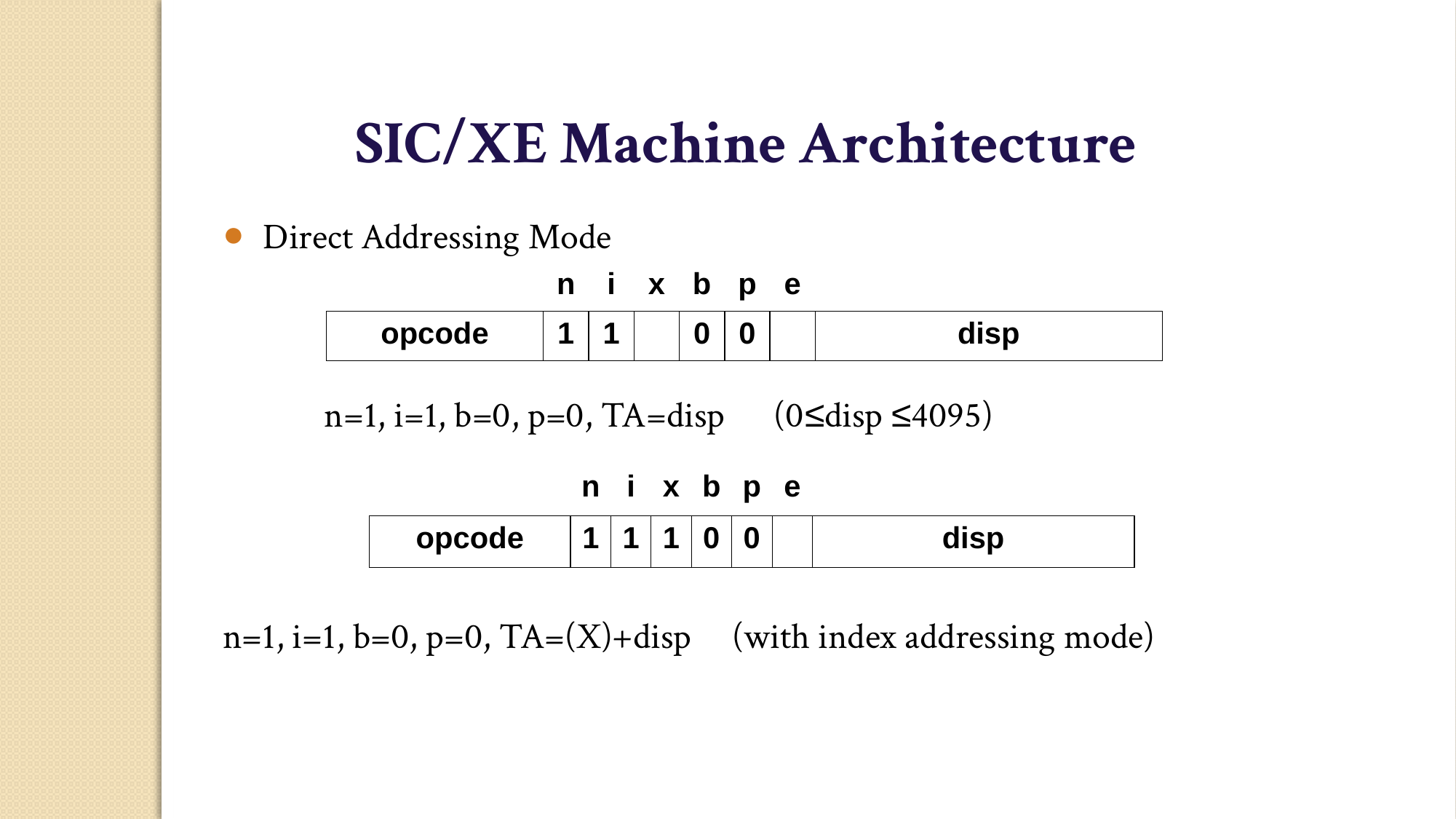

SIC/XE Machine Architecture
Direct Addressing Mode
|  | n | i | x | b | p | e |  |
| --- | --- | --- | --- | --- | --- | --- | --- |
| opcode | 1 | 1 |  | 0 | 0 |  | disp |
n=1, i=1, b=0, p=0, TA=disp      (0≤disp ≤4095)
|  | n | i | x | b | p | e |  |
| --- | --- | --- | --- | --- | --- | --- | --- |
| opcode | 1 | 1 | 1 | 0 | 0 |  | disp |
n=1, i=1, b=0, p=0, TA=(X)+disp     (with index addressing mode)